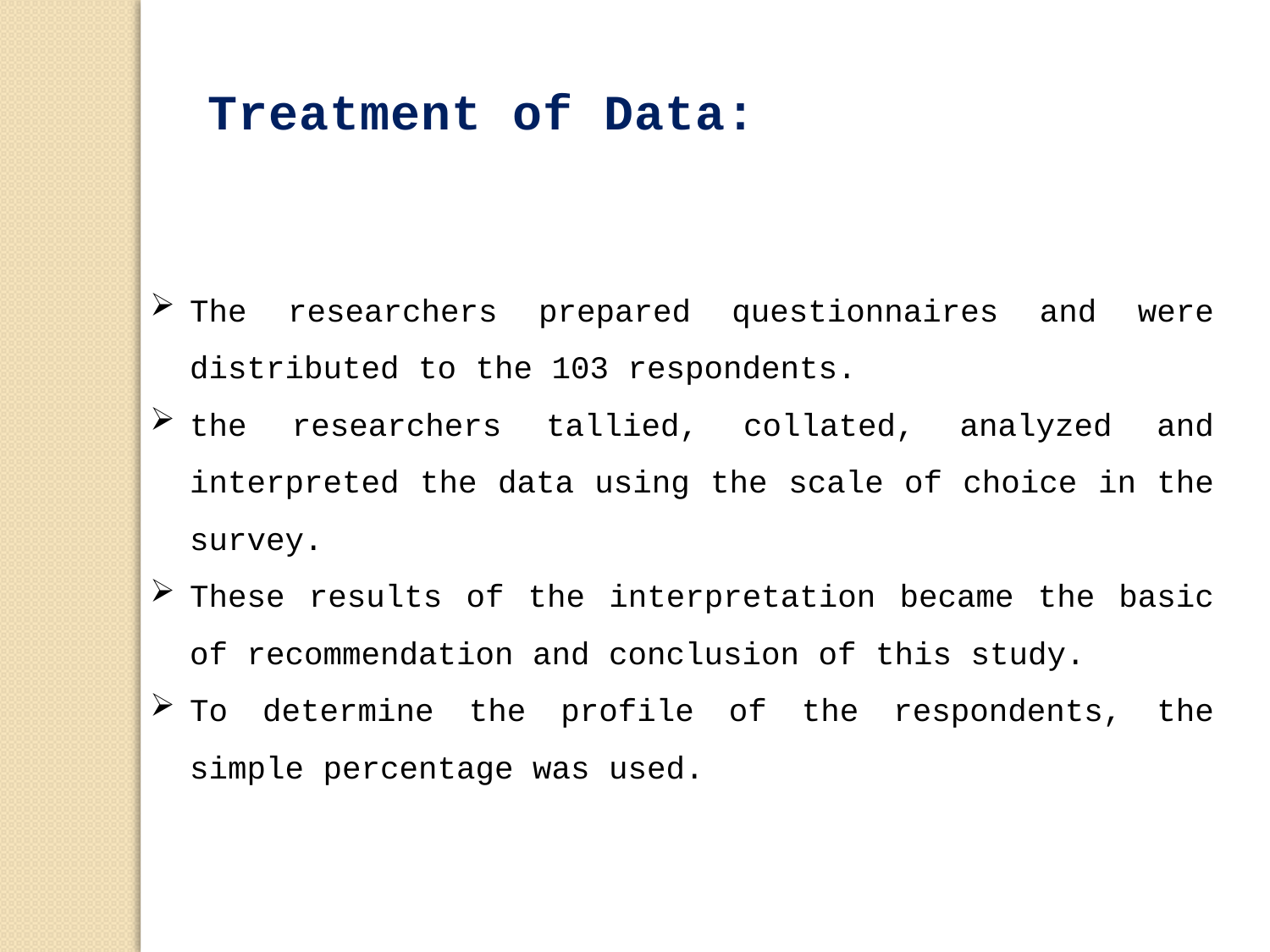

Treatment of Data:
The researchers prepared questionnaires and were distributed to the 103 respondents.
the researchers tallied, collated, analyzed and interpreted the data using the scale of choice in the survey.
These results of the interpretation became the basic of recommendation and conclusion of this study.
To determine the profile of the respondents, the simple percentage was used.